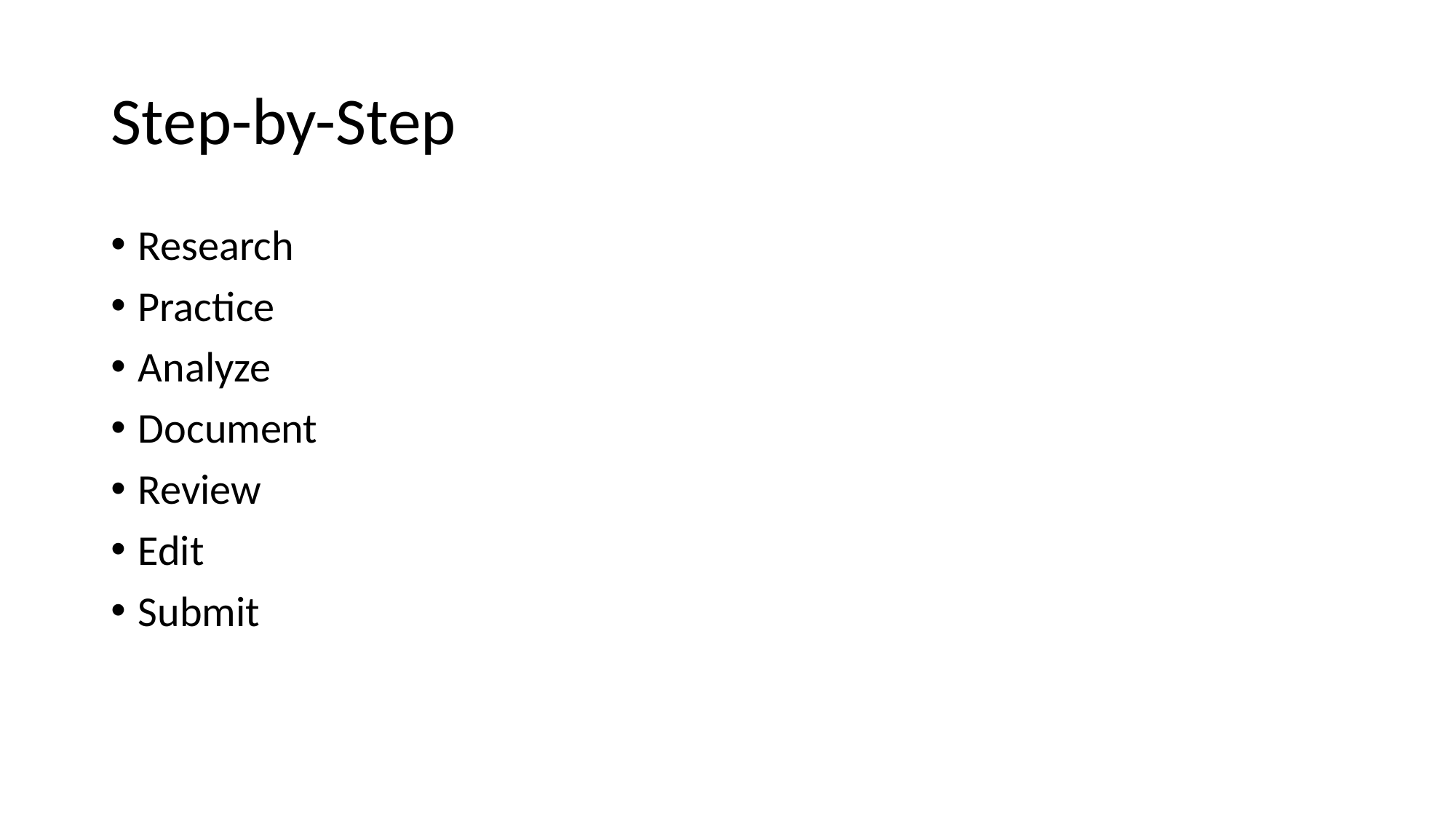

# Step-by-Step
Research
Practice
Analyze
Document
Review
Edit
Submit